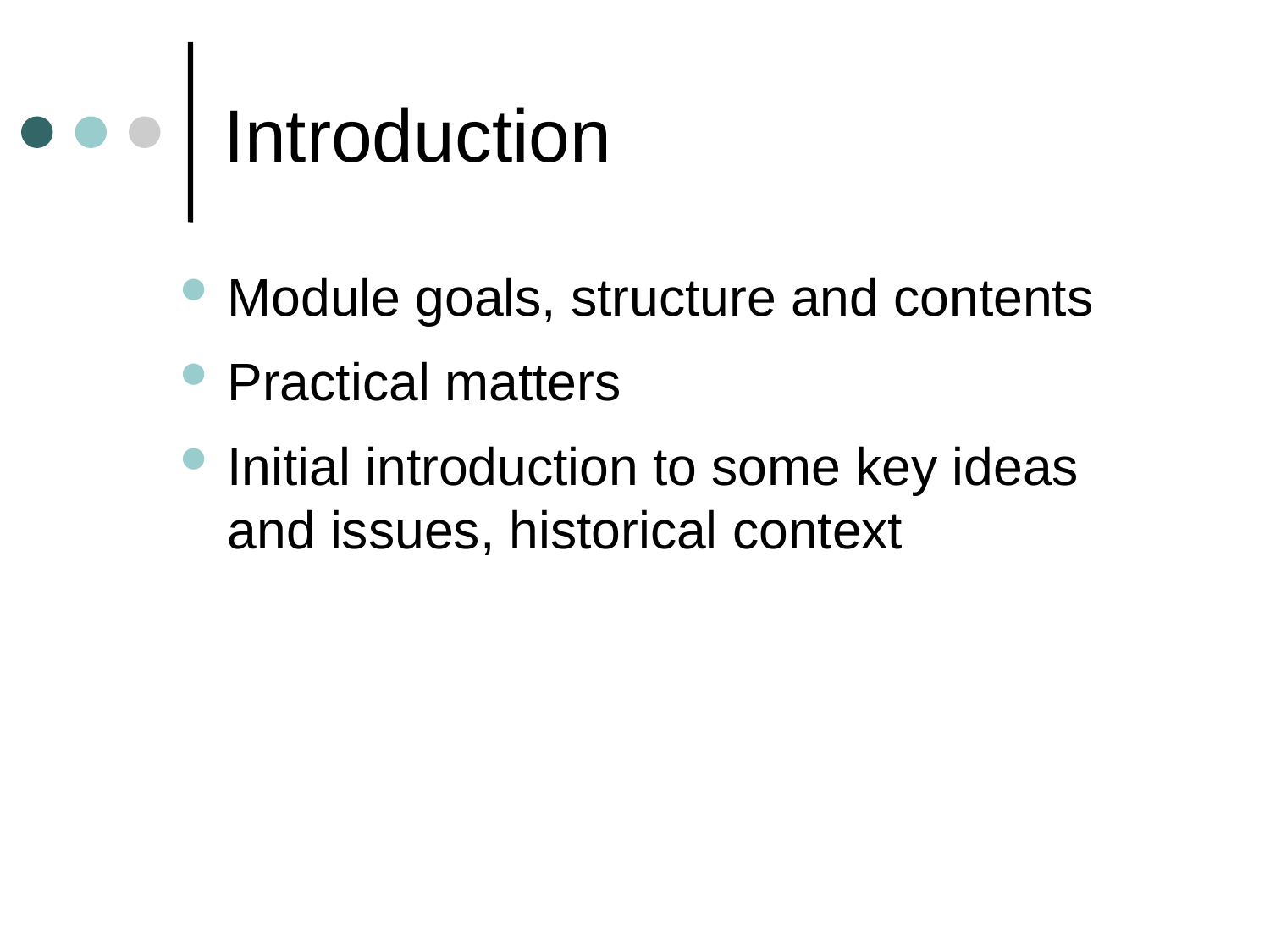

# Introduction
Module goals, structure and contents
Practical matters
Initial introduction to some key ideas and issues, historical context